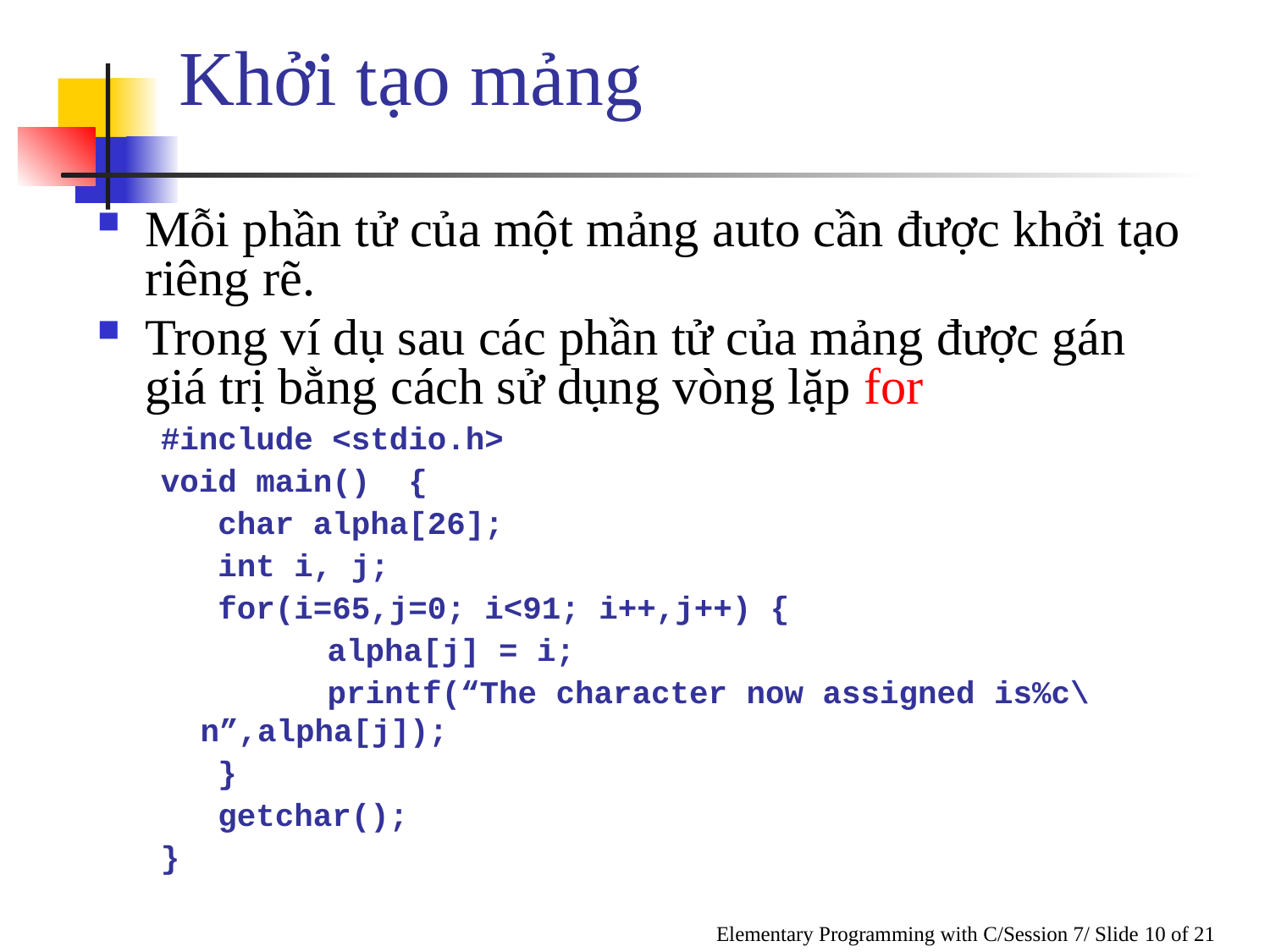

# Khởi tạo mảng
Mỗi phần tử của một mảng auto cần được khởi tạo riêng rẽ.
Trong ví dụ sau các phần tử của mảng được gán giá trị bằng cách sử dụng vòng lặp for
#include <stdio.h>
void main()  {
   char alpha[26];
   int i, j;
   for(i=65,j=0; i<91; i++,j++) {
 		alpha[j] = i;
		printf(“The character now assigned is%c\n”,alpha[j]);
   }
   getchar();
}

Elementary Programming with C/Session 7/ Slide 10 of 21